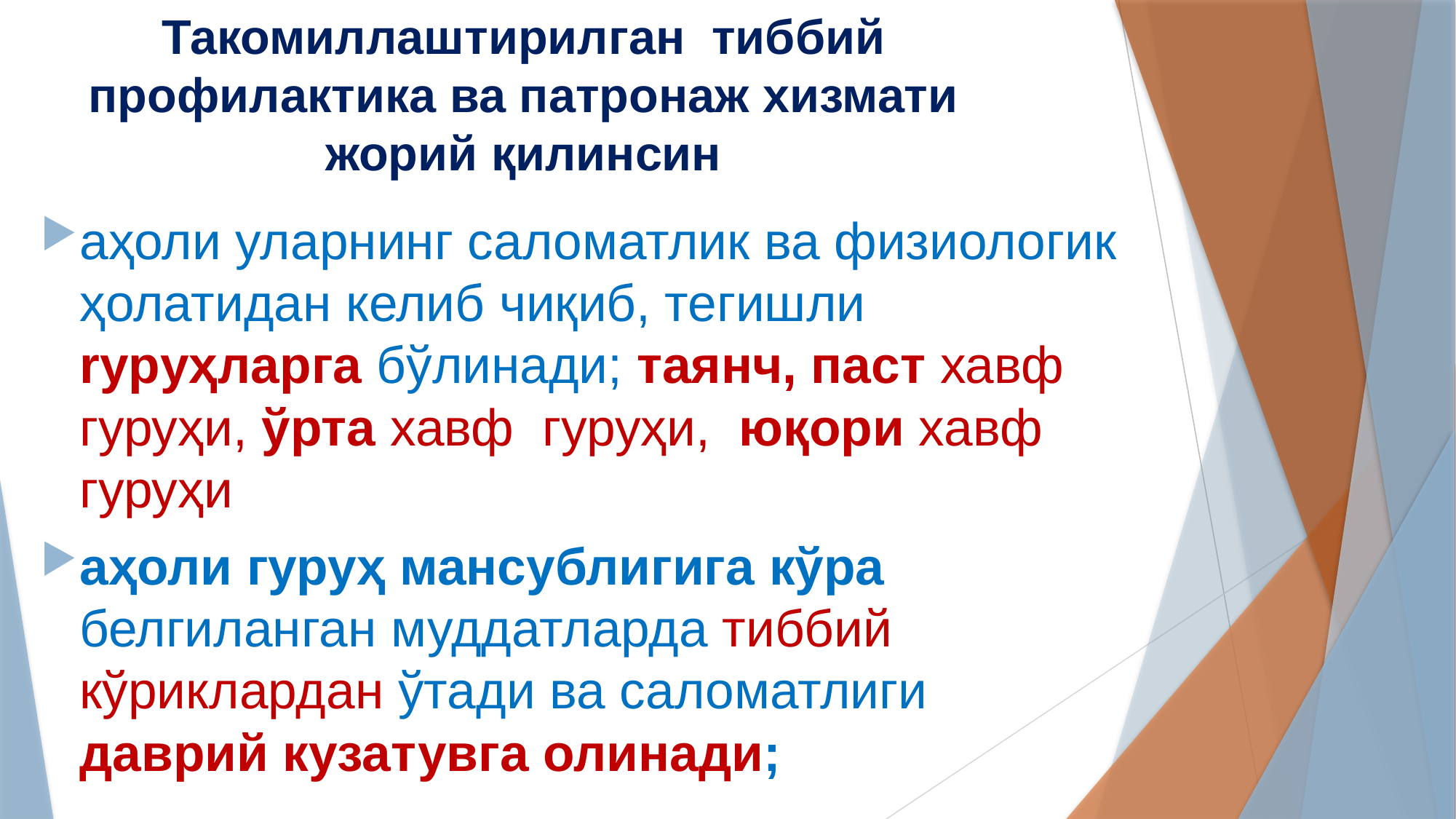

# Такомиллаштирилган  тиббий профилактика ва патронаж хизмати жорий қилинсин
аҳоли уларнинг саломатлик ва физиологик ҳолатидан келиб чиқиб, тегишли rypyҳлapгa бўлинади; таянч, паст хавф гуруҳи, ўрта хавф  гуруҳи,  юқори хавф гуруҳи
аҳоли гуруҳ мансублигига кўра белгиланган муддатларда тиббий кўриклардан ўтади ва саломатлиги даврий кузатувга олинади;